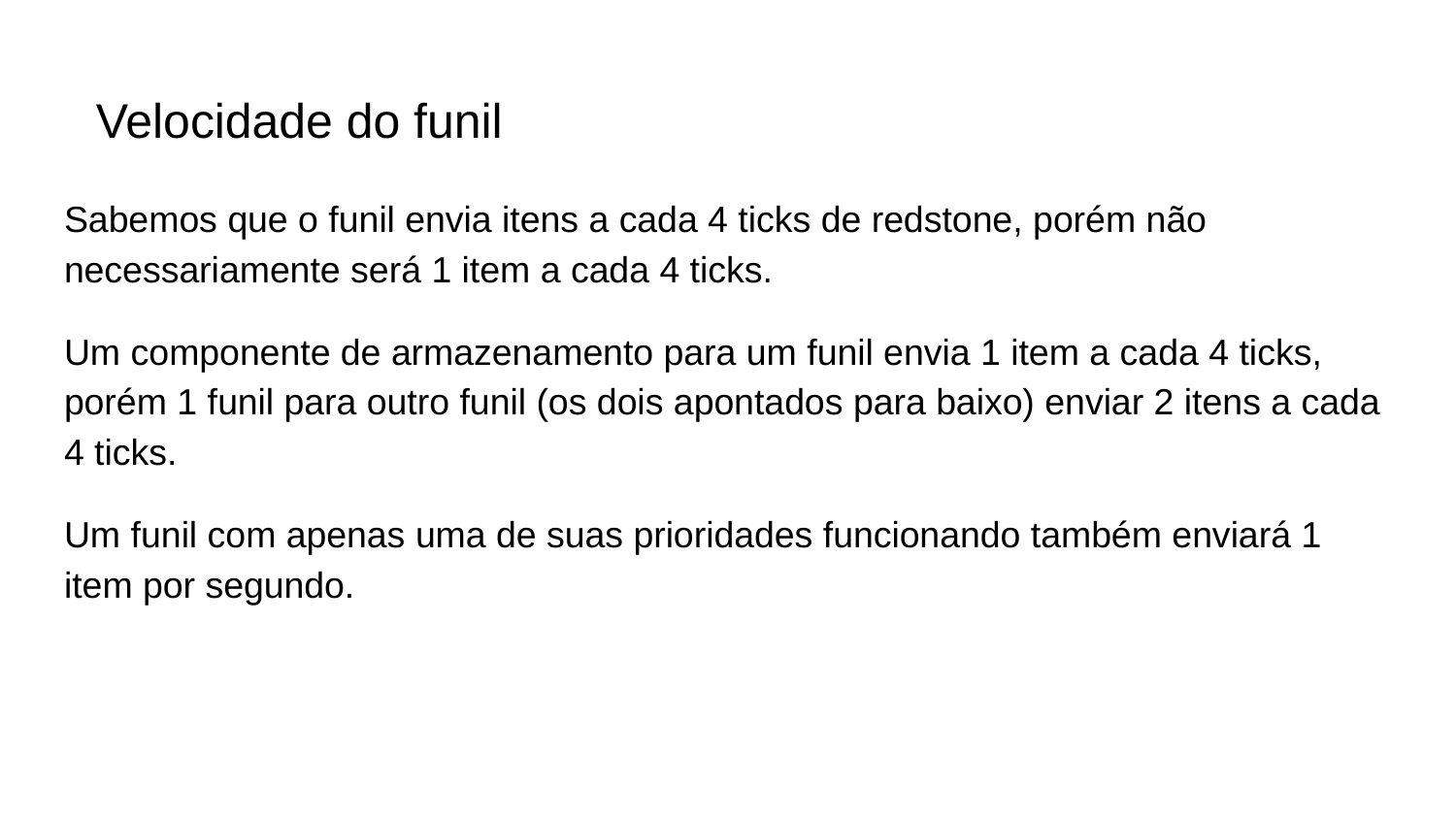

Velocidade do funil
Sabemos que o funil envia itens a cada 4 ticks de redstone, porém não necessariamente será 1 item a cada 4 ticks.
Um componente de armazenamento para um funil envia 1 item a cada 4 ticks, porém 1 funil para outro funil (os dois apontados para baixo) enviar 2 itens a cada 4 ticks.
Um funil com apenas uma de suas prioridades funcionando também enviará 1 item por segundo.